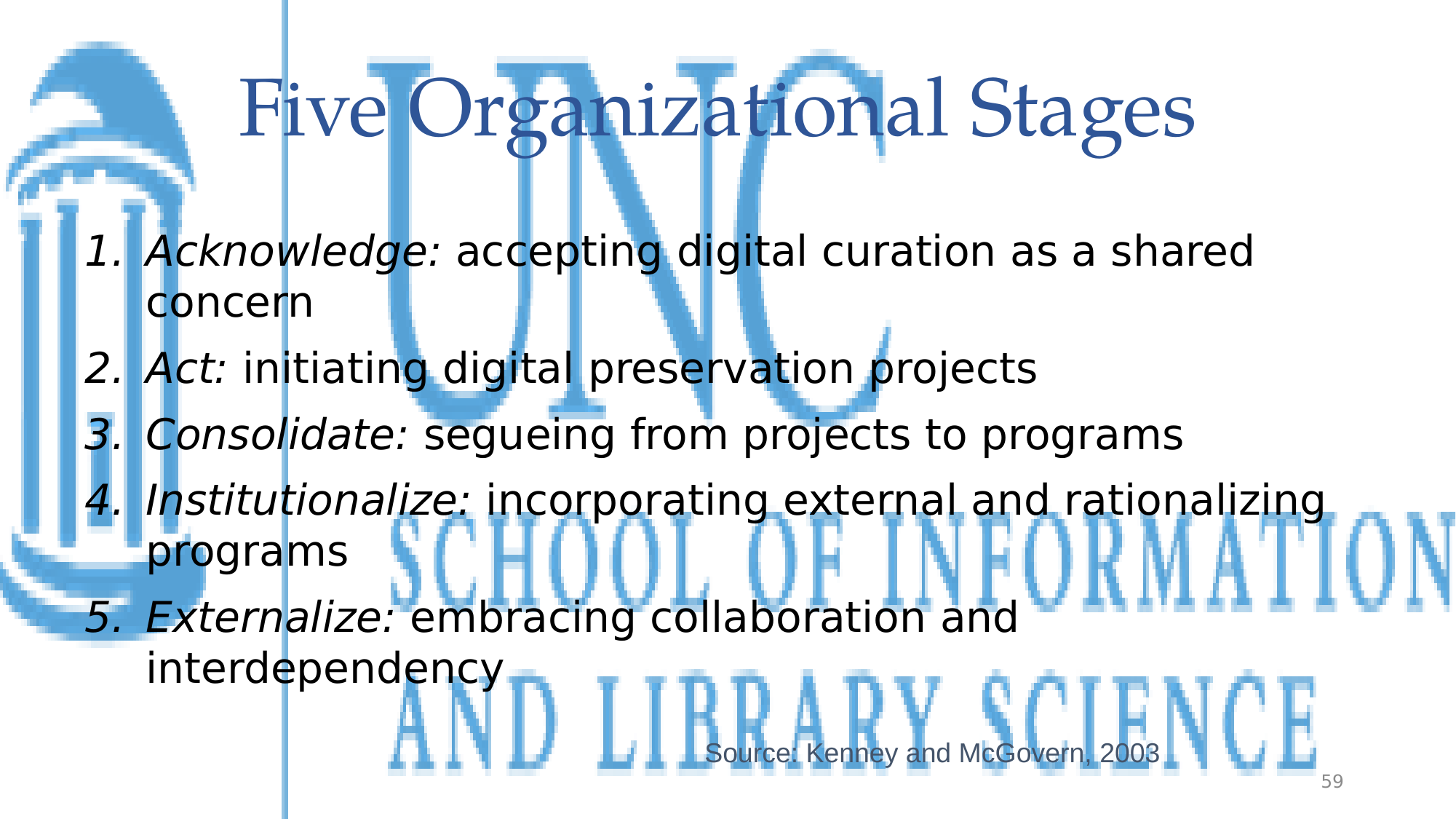

# Five Organizational Stages
Acknowledge: accepting digital curation as a shared concern
Act: initiating digital preservation projects
Consolidate: segueing from projects to programs
Institutionalize: incorporating external and rationalizing programs
Externalize: embracing collaboration and interdependency
Source: Kenney and McGovern, 2003
59